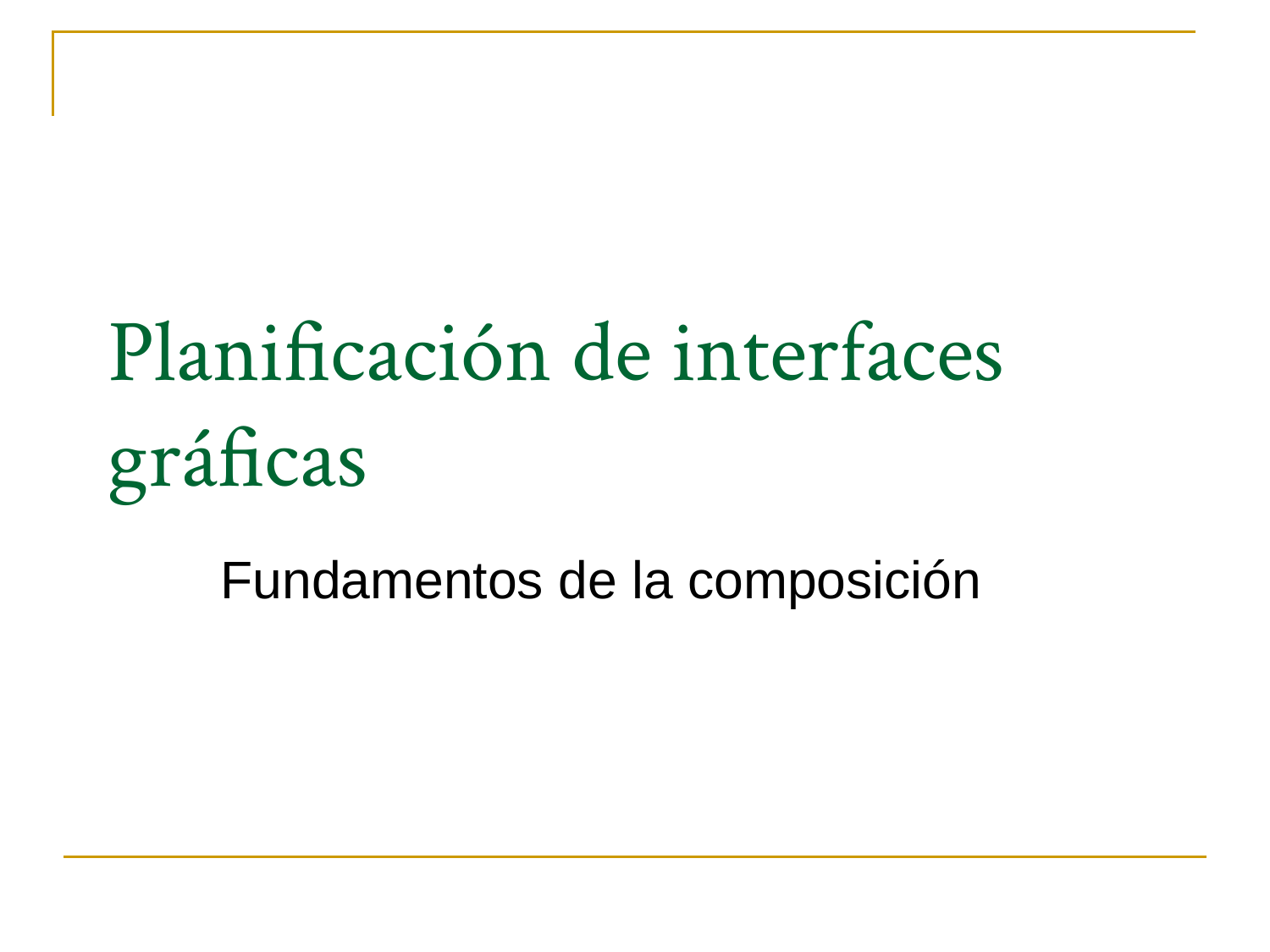

Planificación de interfaces gráficas
Fundamentos de la composición